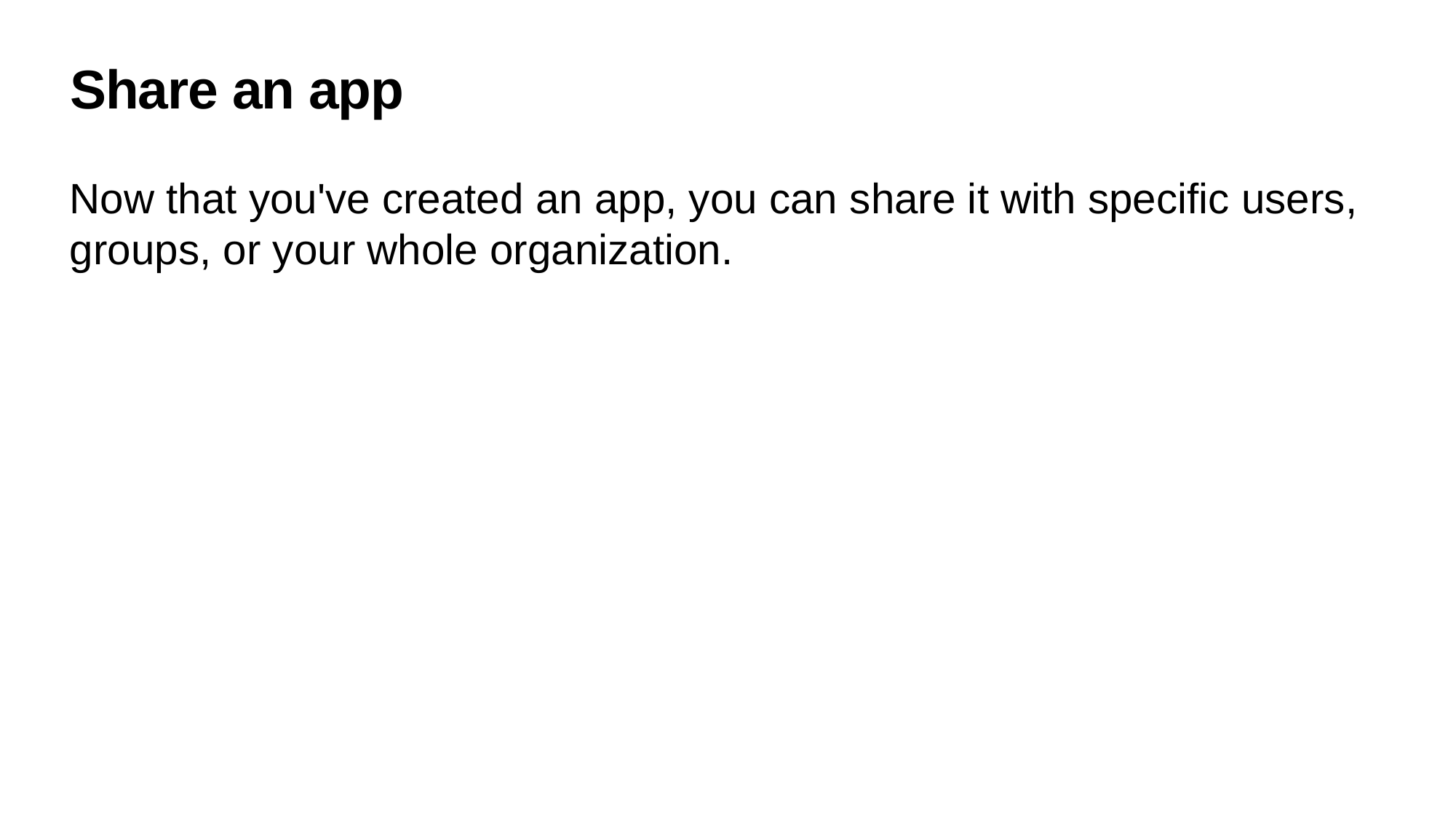

# Share an app
Now that you've created an app, you can share it with specific users, groups, or your whole organization.